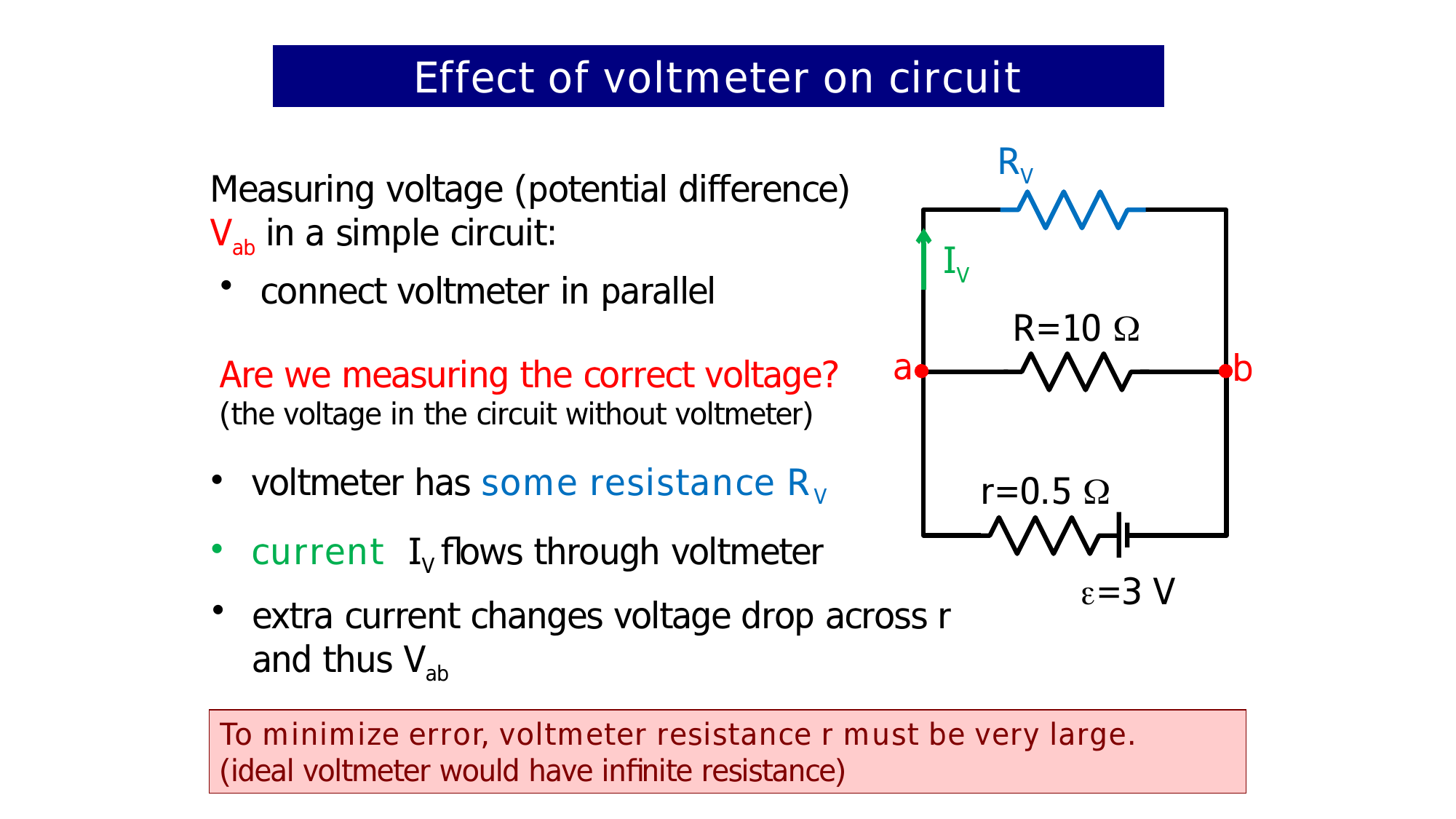

Effect of voltmeter on circuit
RV
Measuring voltage (potential difference) Vab in a simple circuit:

IV
connect voltmeter in parallel
R=10 Ω
a
b
Are we measuring the correct voltage?
(the voltage in the circuit without voltmeter)

voltmeter has some resistance RV
r=0.5 Ω

current  IV flows through voltmeter

ε=3 V
extra current changes voltage drop across r and thus Vab
To minimize error, voltmeter resistance r must be very large.
(ideal voltmeter would have infinite resistance)